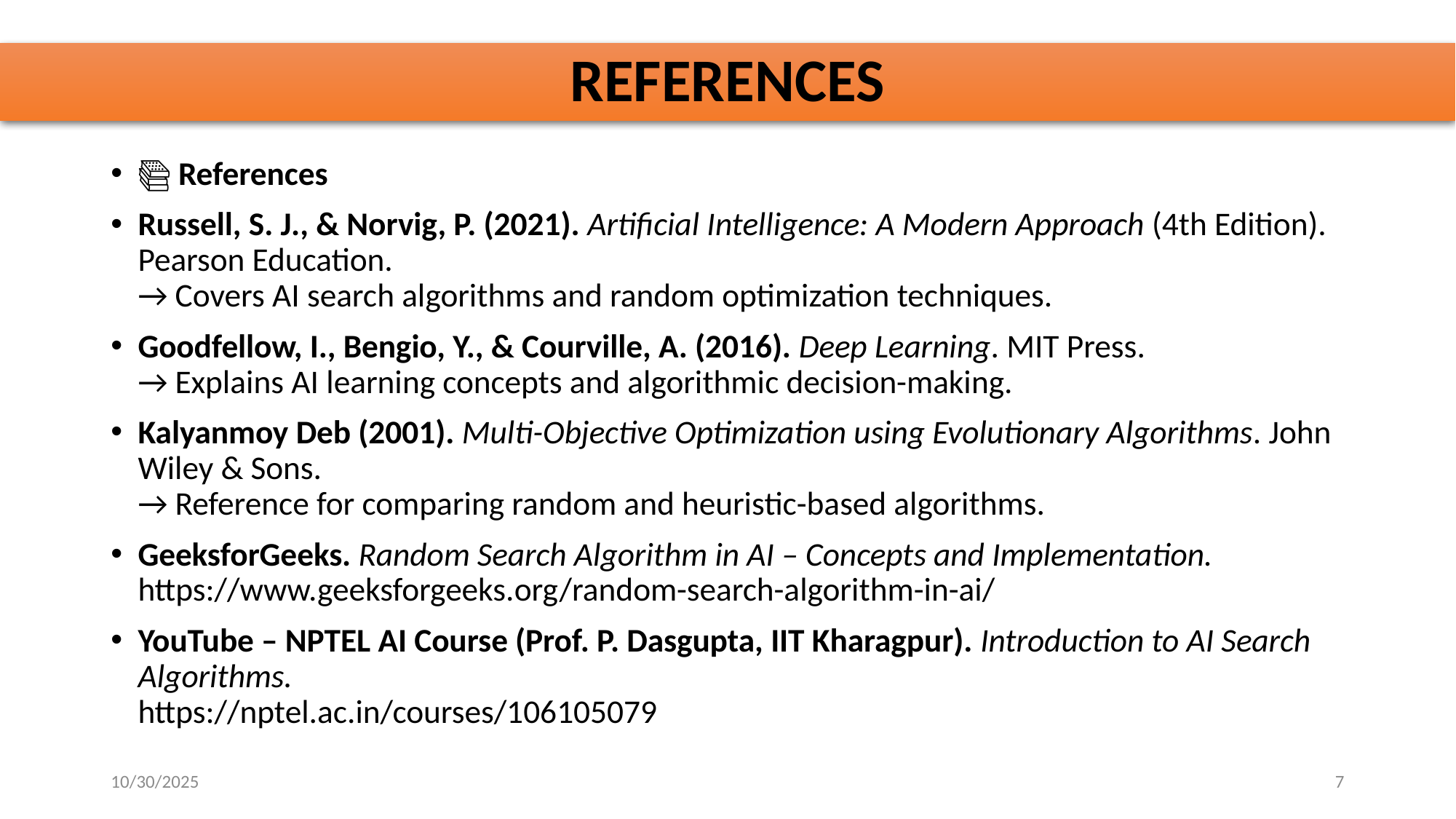

# REFERENCES
📚 References
Russell, S. J., & Norvig, P. (2021). Artificial Intelligence: A Modern Approach (4th Edition). Pearson Education.
→ Covers AI search algorithms and random optimization techniques.
Goodfellow, I., Bengio, Y., & Courville, A. (2016). Deep Learning. MIT Press.
→ Explains AI learning concepts and algorithmic decision-making.
Kalyanmoy Deb (2001). Multi-Objective Optimization using Evolutionary Algorithms. John Wiley & Sons.
→ Reference for comparing random and heuristic-based algorithms.
GeeksforGeeks. Random Search Algorithm in AI – Concepts and Implementation.
https://www.geeksforgeeks.org/random-search-algorithm-in-ai/
YouTube – NPTEL AI Course (Prof. P. Dasgupta, IIT Kharagpur). Introduction to AI Search Algorithms.
https://nptel.ac.in/courses/106105079

10/30/2025
7